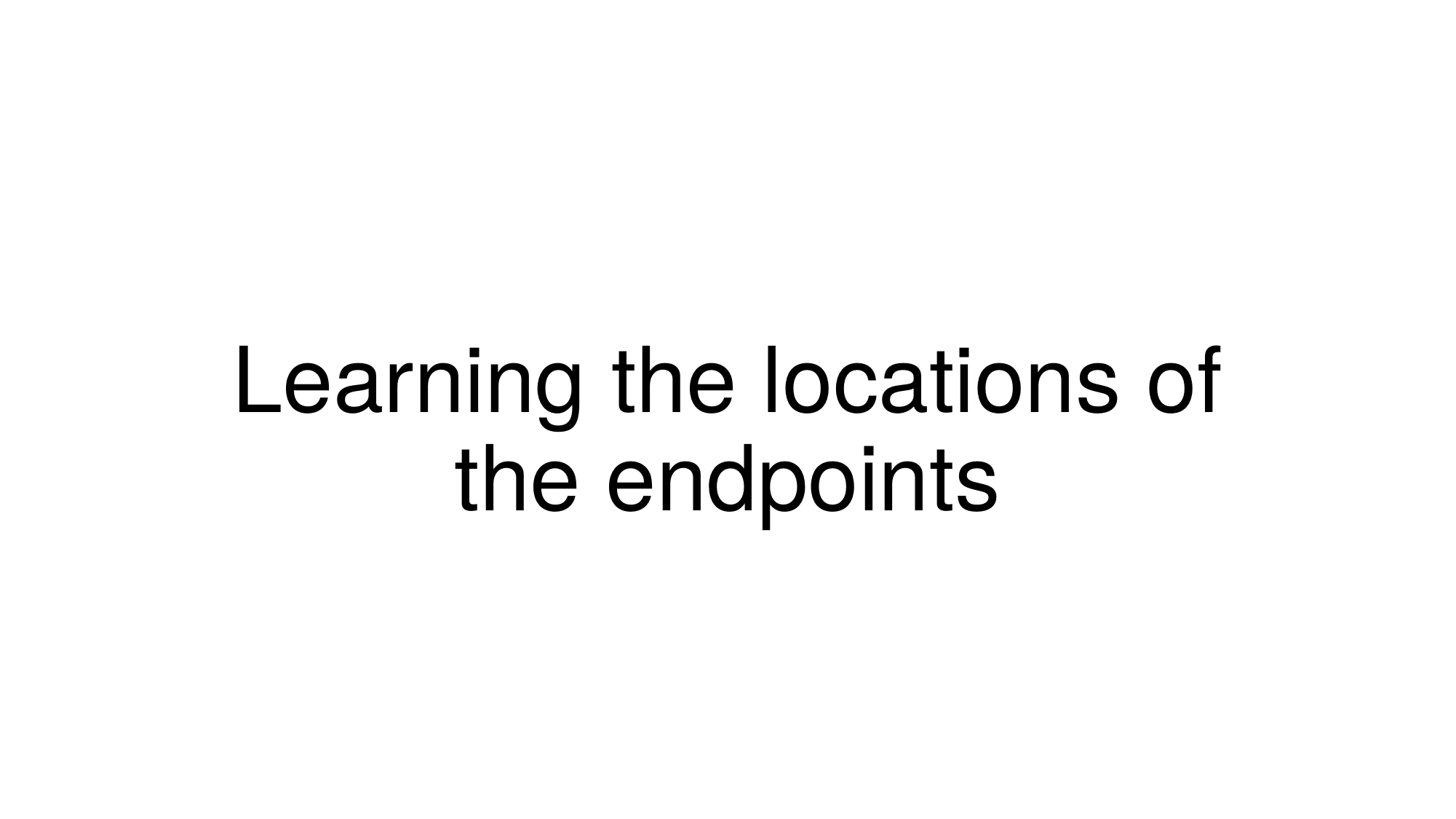

# Learning the locations of the endpoints